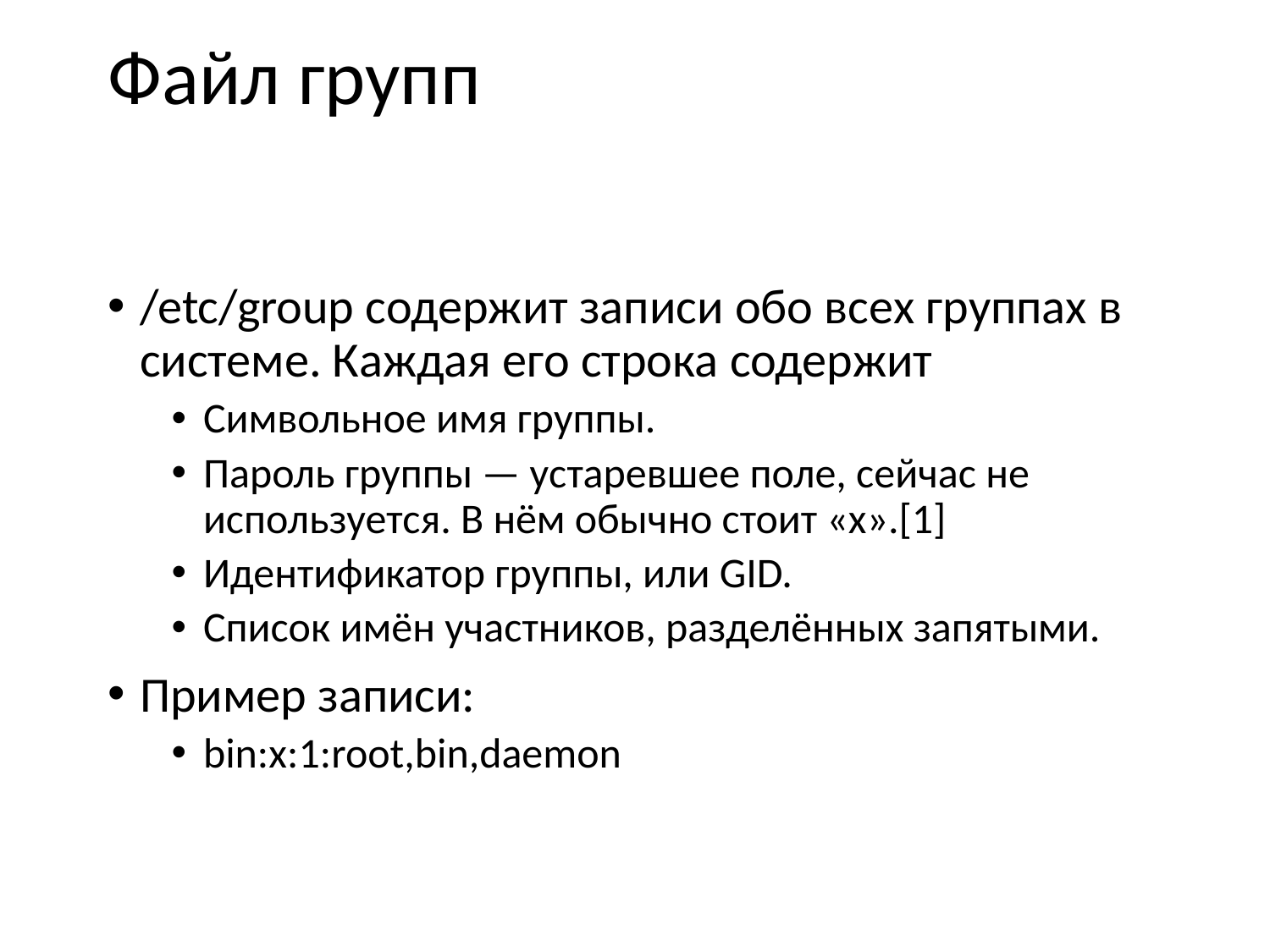

# Файл групп
/etc/group содержит записи обо всех группах в системе. Каждая его строка содержит
Символьное имя группы.
Пароль группы — устаревшее поле, сейчас не используется. В нём обычно стоит «x».[1]
Идентификатор группы, или GID.
Список имён участников, разделённых запятыми.
Пример записи:
bin:x:1:root,bin,daemon